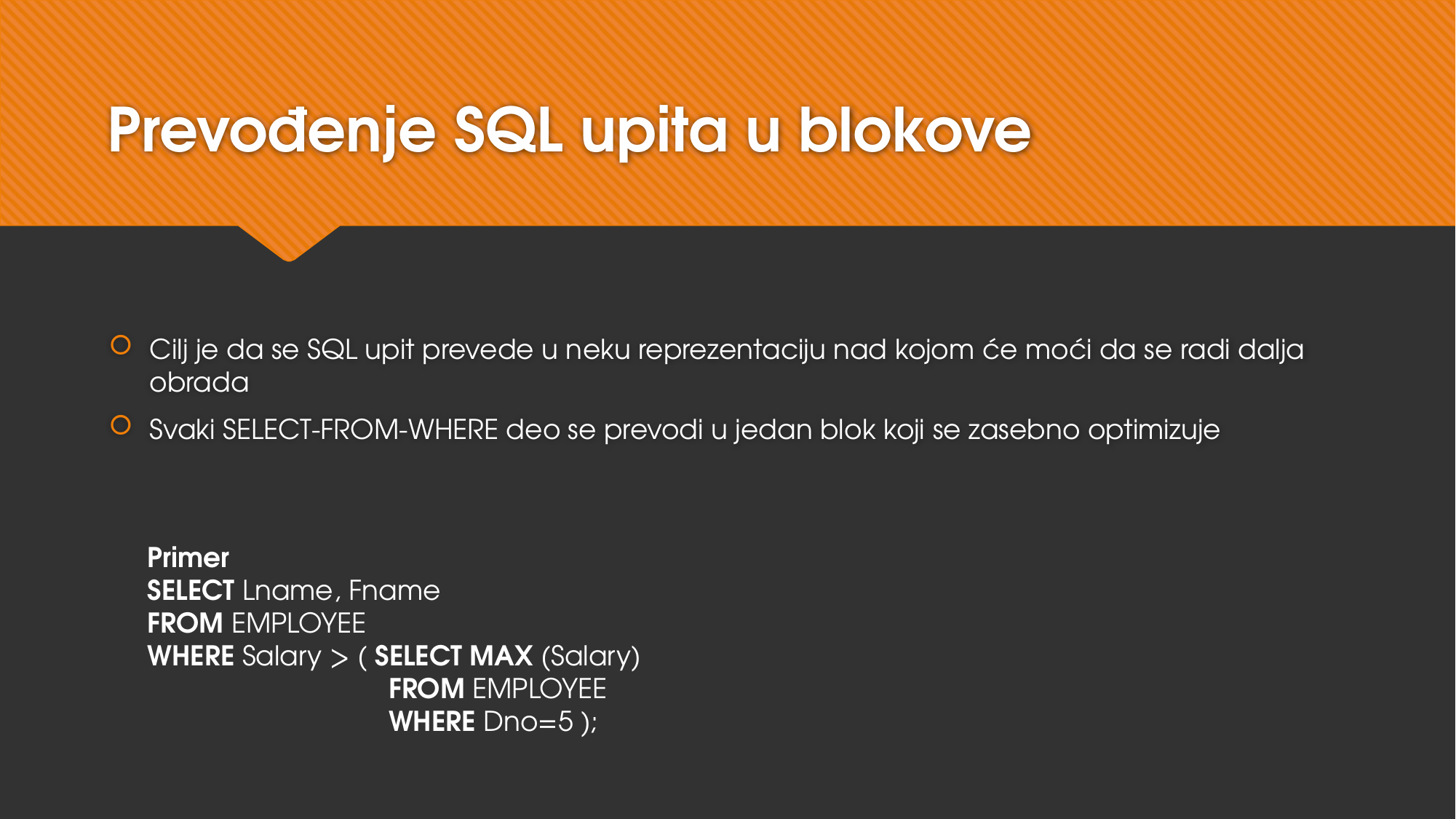

# Prevođenje SQL upita u blokove
Cilj je da se SQL upit prevede u neku reprezentaciju nad kojom će moći da se radi dalja obrada
Svaki SELECT-FROM-WHERE deo se prevodi u jedan blok koji se zasebno optimizuje
Primer
SELECT Lname, Fname
FROM EMPLOYEE
WHERE Salary > ( SELECT MAX (Salary)
   FROM EMPLOYEE
   WHERE Dno=5 );